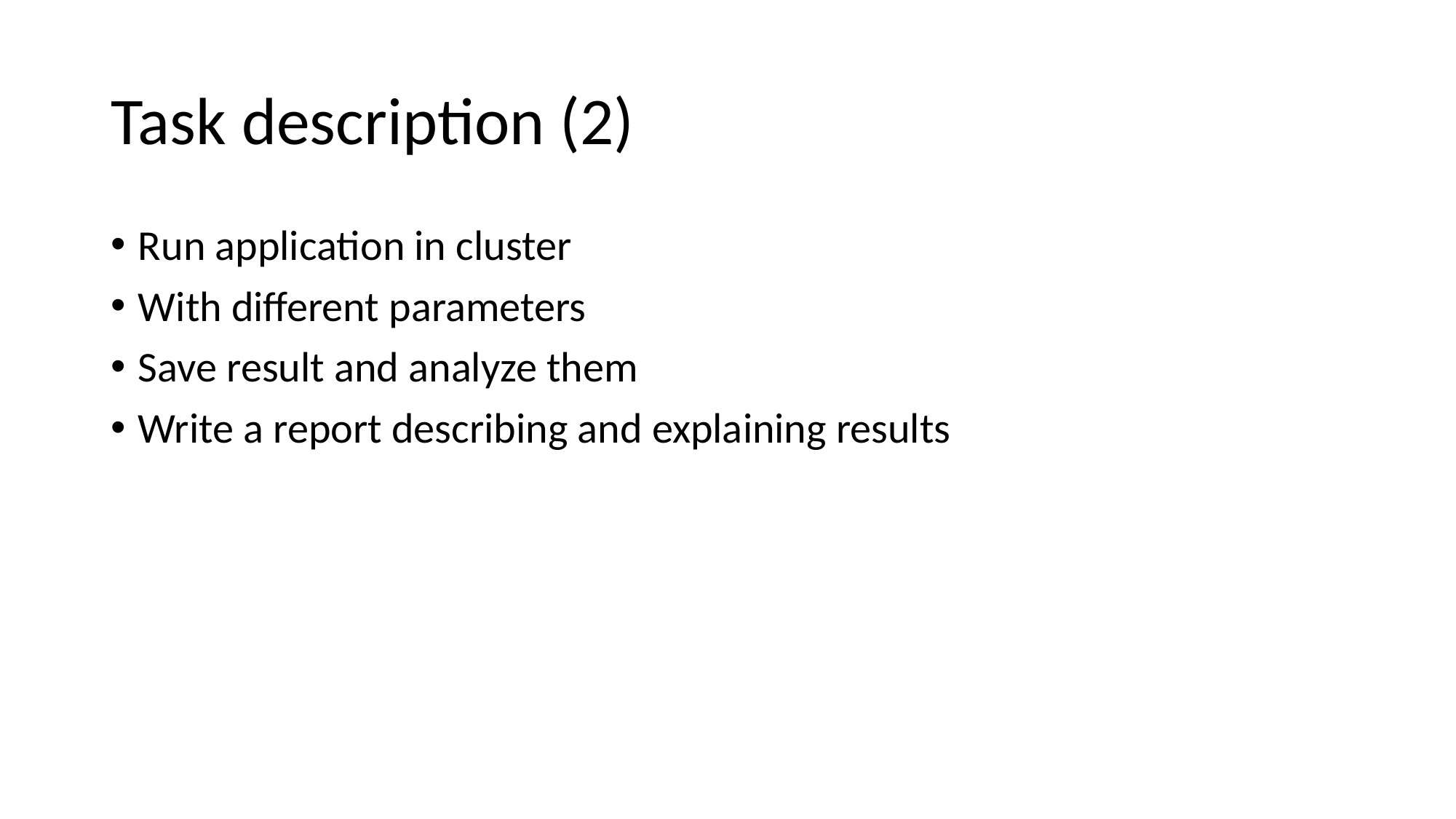

# Task description (2)
Run application in cluster
With different parameters
Save result and analyze them
Write a report describing and explaining results